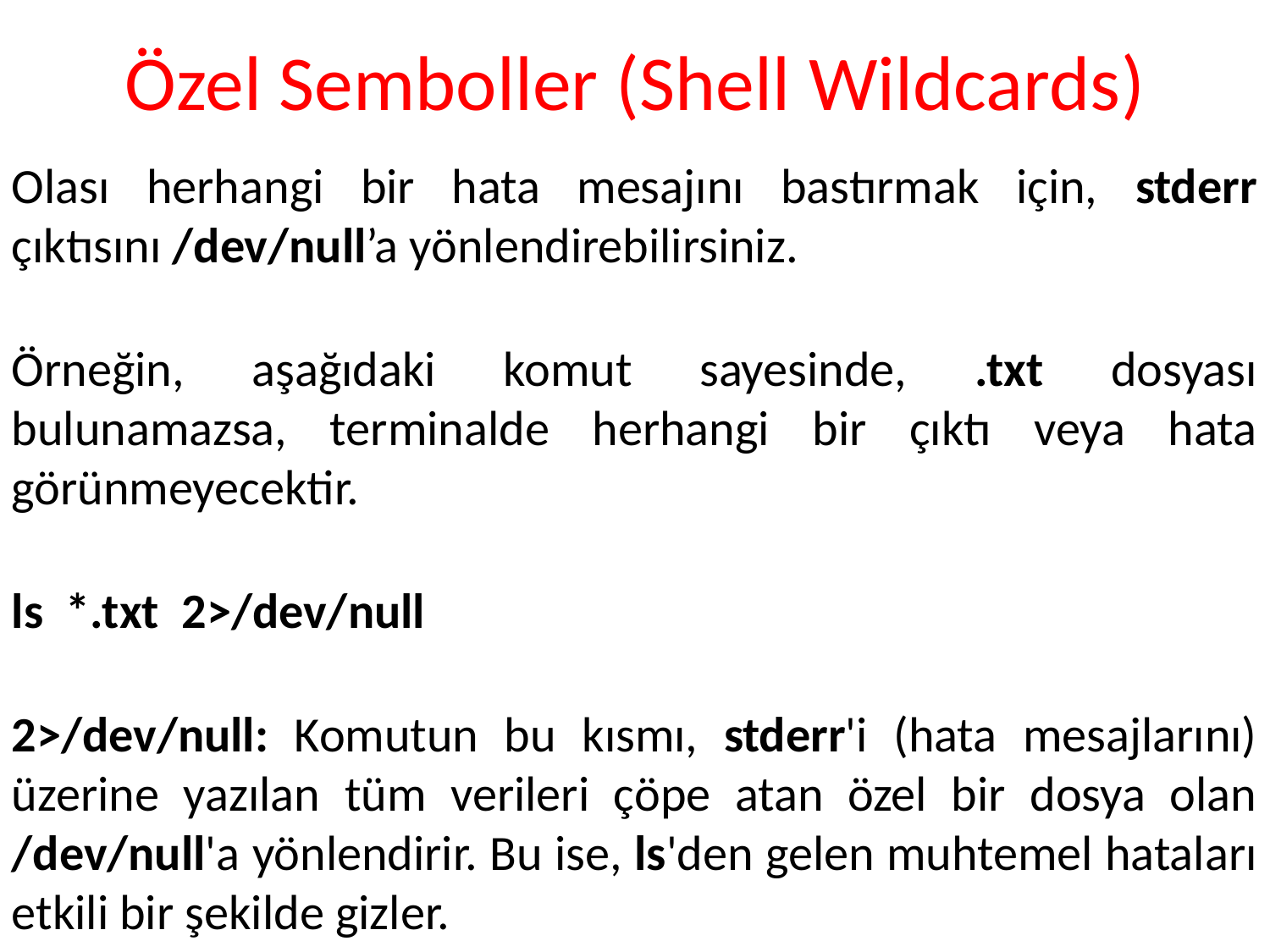

# Özel Semboller (Shell Wildcards)
Olası herhangi bir hata mesajını bastırmak için, stderr çıktısını /dev/null’a yönlendirebilirsiniz.

Örneğin, aşağıdaki komut sayesinde, .txt dosyası bulunamazsa, terminalde herhangi bir çıktı veya hata görünmeyecektir.

ls  *.txt  2>/dev/null

2>/dev/null: Komutun bu kısmı, stderr'i (hata mesajlarını) üzerine yazılan tüm verileri çöpe atan özel bir dosya olan /dev/null'a yönlendirir. Bu ise, ls'den gelen muhtemel hataları etkili bir şekilde gizler.